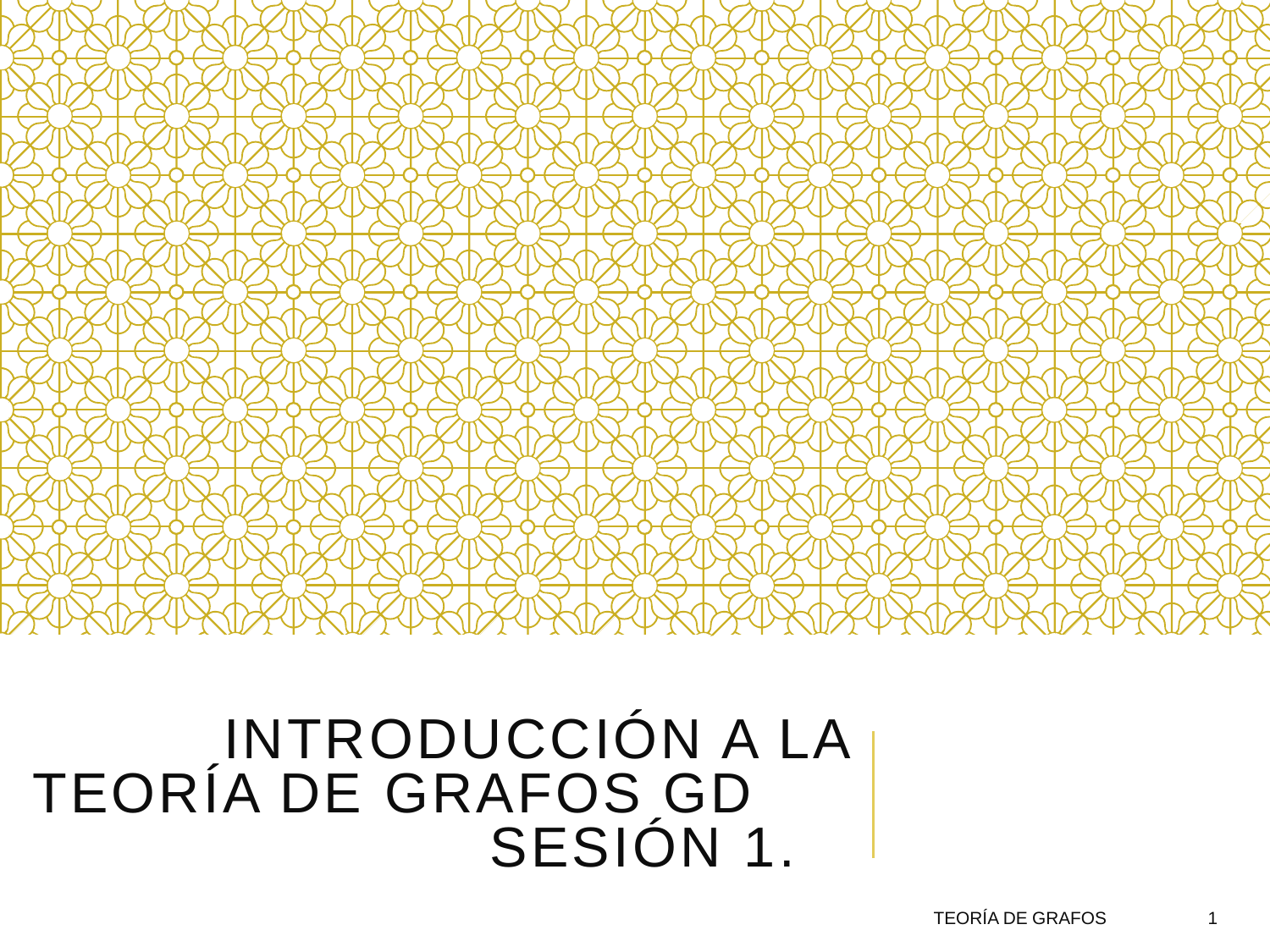

# INTRODUCCIÓN A LA TEORÍA DE GRAFOS gd                              SESIÓN 1.
Teoría de Grafos
1